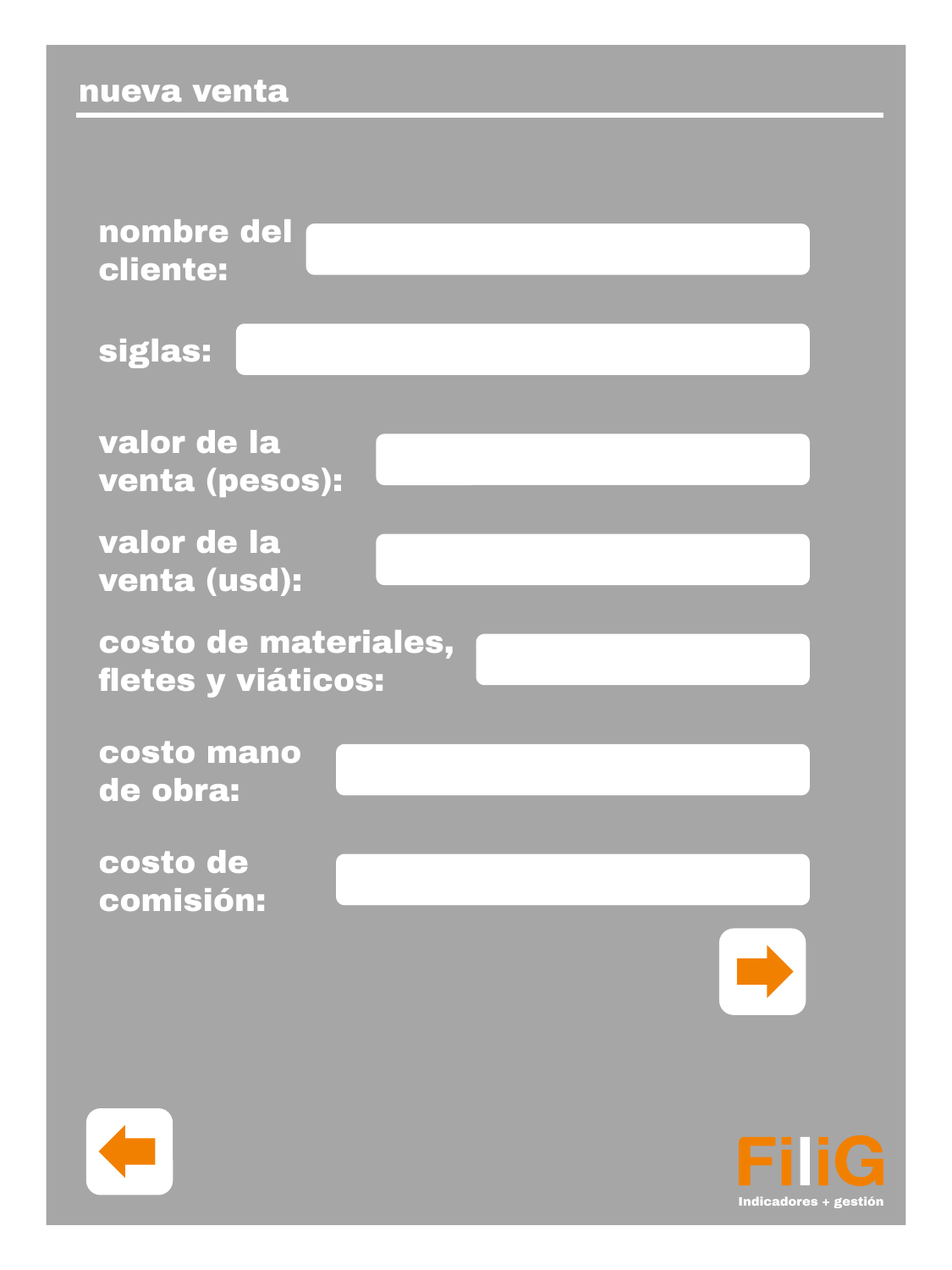

Indicadores + gestión
nueva venta
nombre del cliente:

siglas:

valor de la venta (pesos):

valor de la venta (usd):

costo de materiales, fletes y viáticos:

costo mano de obra:

costo de comisión: